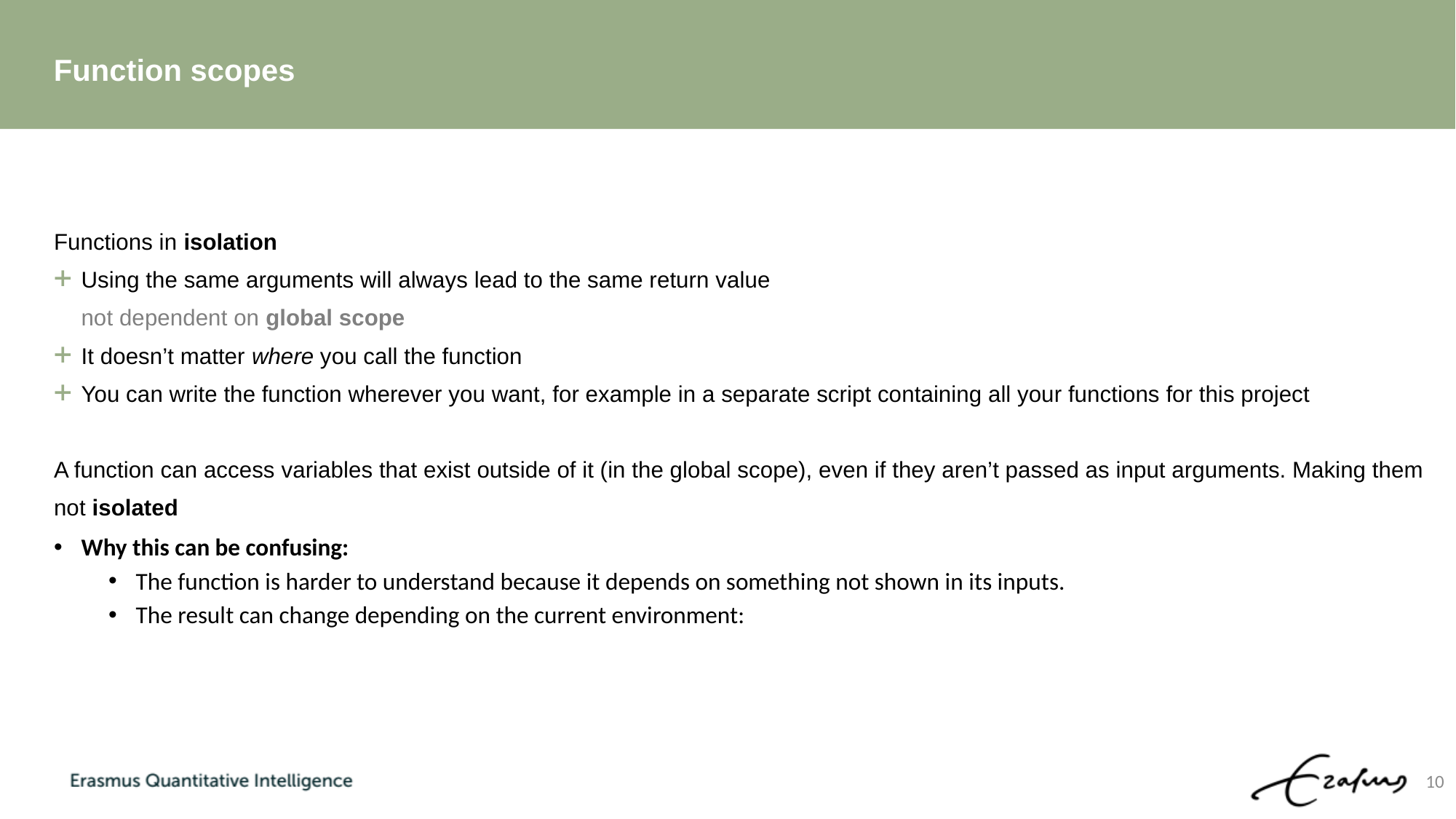

# Function scopes
Functions in isolation
Using the same arguments will always lead to the same return value
not dependent on global scope
It doesn’t matter where you call the function
You can write the function wherever you want, for example in a separate script containing all your functions for this project

A function can access variables that exist outside of it (in the global scope), even if they aren’t passed as input arguments. Making them not isolated
Why this can be confusing:
The function is harder to understand because it depends on something not shown in its inputs.
The result can change depending on the current environment:

10